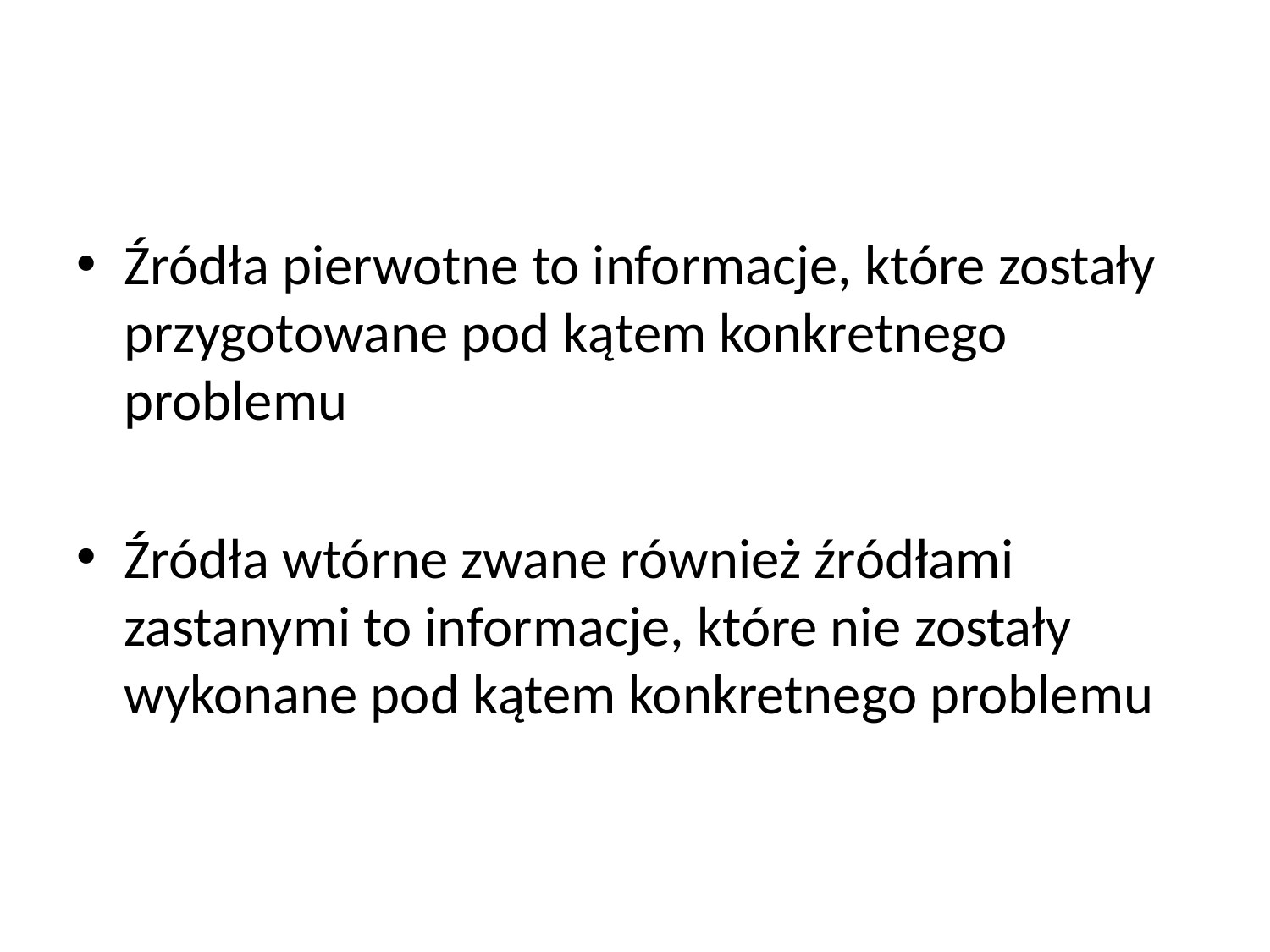

#
Źródła pierwotne to informacje, które zostały przygotowane pod kątem konkretnego problemu

Źródła wtórne zwane również źródłami zastanymi to informacje, które nie zostały wykonane pod kątem konkretnego problemu